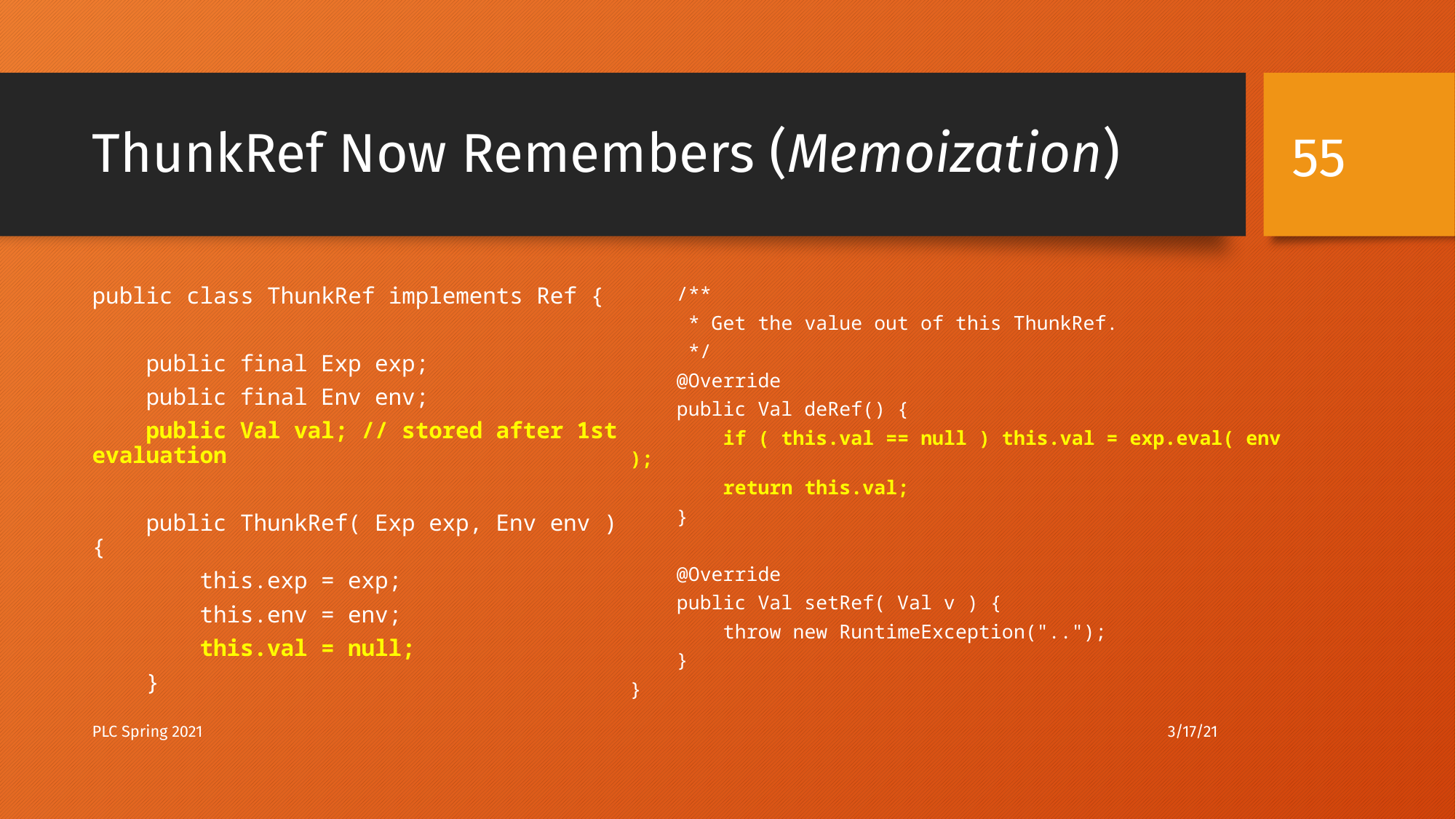

55
# ThunkRef Now Remembers (Memoization)
public class ThunkRef implements Ref {

    public final Exp exp;
    public final Env env;
    public Val val; // stored after 1st evaluation

    public ThunkRef( Exp exp, Env env ) {
        this.exp = exp;
        this.env = env;
        this.val = null;
    }

    /**
     * Get the value out of this ThunkRef.
     */
    @Override
    public Val deRef() {
        if ( this.val == null ) this.val = exp.eval( env );
        return this.val;
    }

    @Override
    public Val setRef( Val v ) {
        throw new RuntimeException("..");
    }
}

3/17/21
PLC Spring 2021